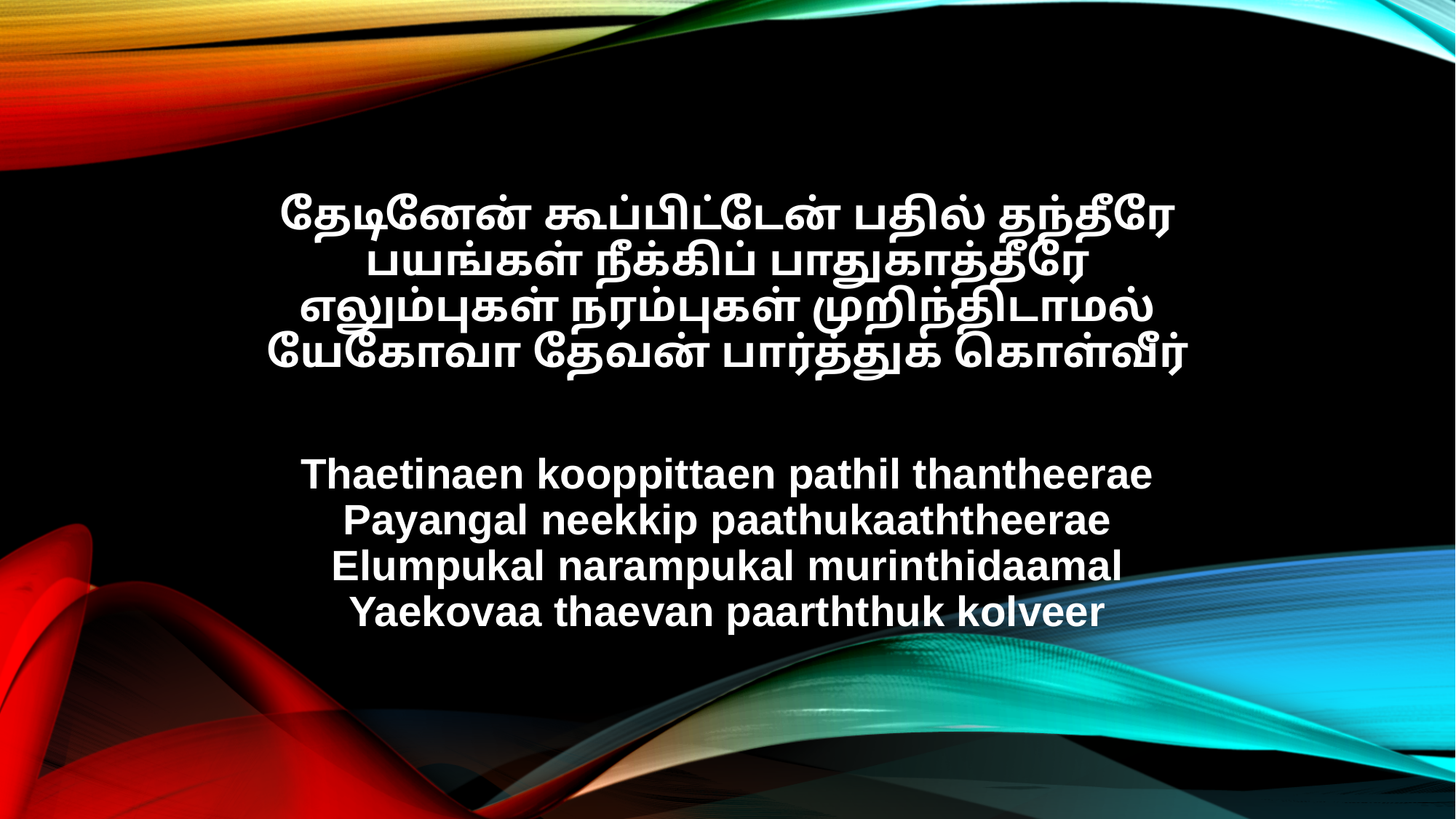

தேடினேன் கூப்பிட்டேன் பதில் தந்தீரே
பயங்கள் நீக்கிப் பாதுகாத்தீரே
எலும்புகள் நரம்புகள் முறிந்திடாமல்
யேகோவா தேவன் பார்த்துக் கொள்வீர்

Thaetinaen kooppittaen pathil thantheerae
Payangal neekkip paathukaaththeerae
Elumpukal narampukal murinthidaamal
Yaekovaa thaevan paarththuk kolveer